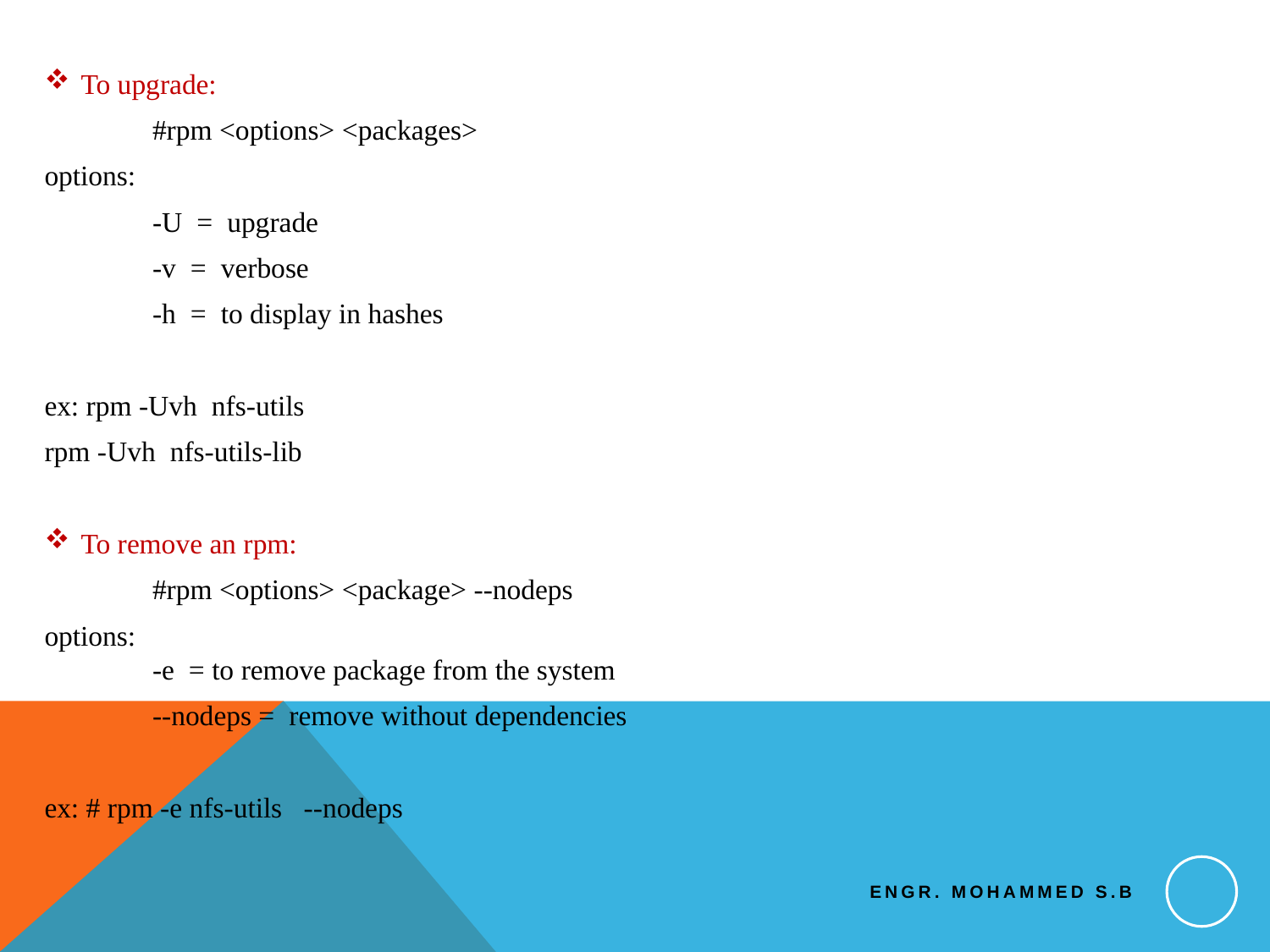

To upgrade:
	#rpm <options> <packages>
options:
	-U  =  upgrade
	-v  =  verbose
	-h  =  to display in hashes

ex: rpm -Uvh  nfs-utils
rpm -Uvh  nfs-utils-lib

To remove an rpm:
	#rpm <options> <package> --nodeps
options:
	-e  = to remove package from the system
	--nodeps =  remove without dependencies

ex: # rpm -e nfs-utils   --nodeps

89
Engr. Mohammed S.B